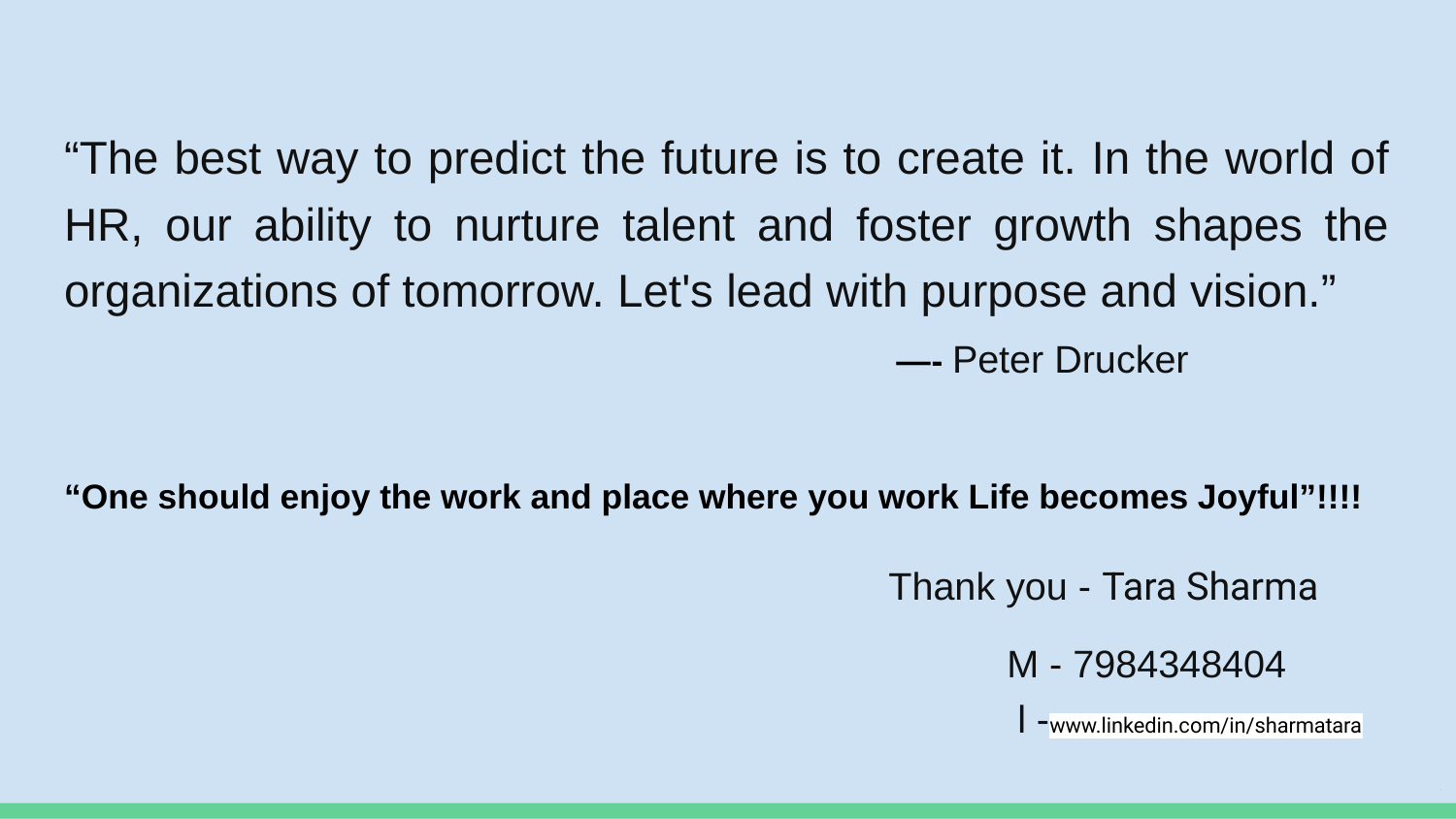

“The best way to predict the future is to create it. In the world of HR, our ability to nurture talent and foster growth shapes the organizations of tomorrow. Let's lead with purpose and vision.”
                                                                                        —- Peter Drucker
“One should enjoy the work and place where you work Life becomes Joyful”!!!!
                                                                               Thank you - Tara Sharma
                                                                                    M - 7984348404
                                                                                     l -www.linkedin.com/in/sharmatara

10